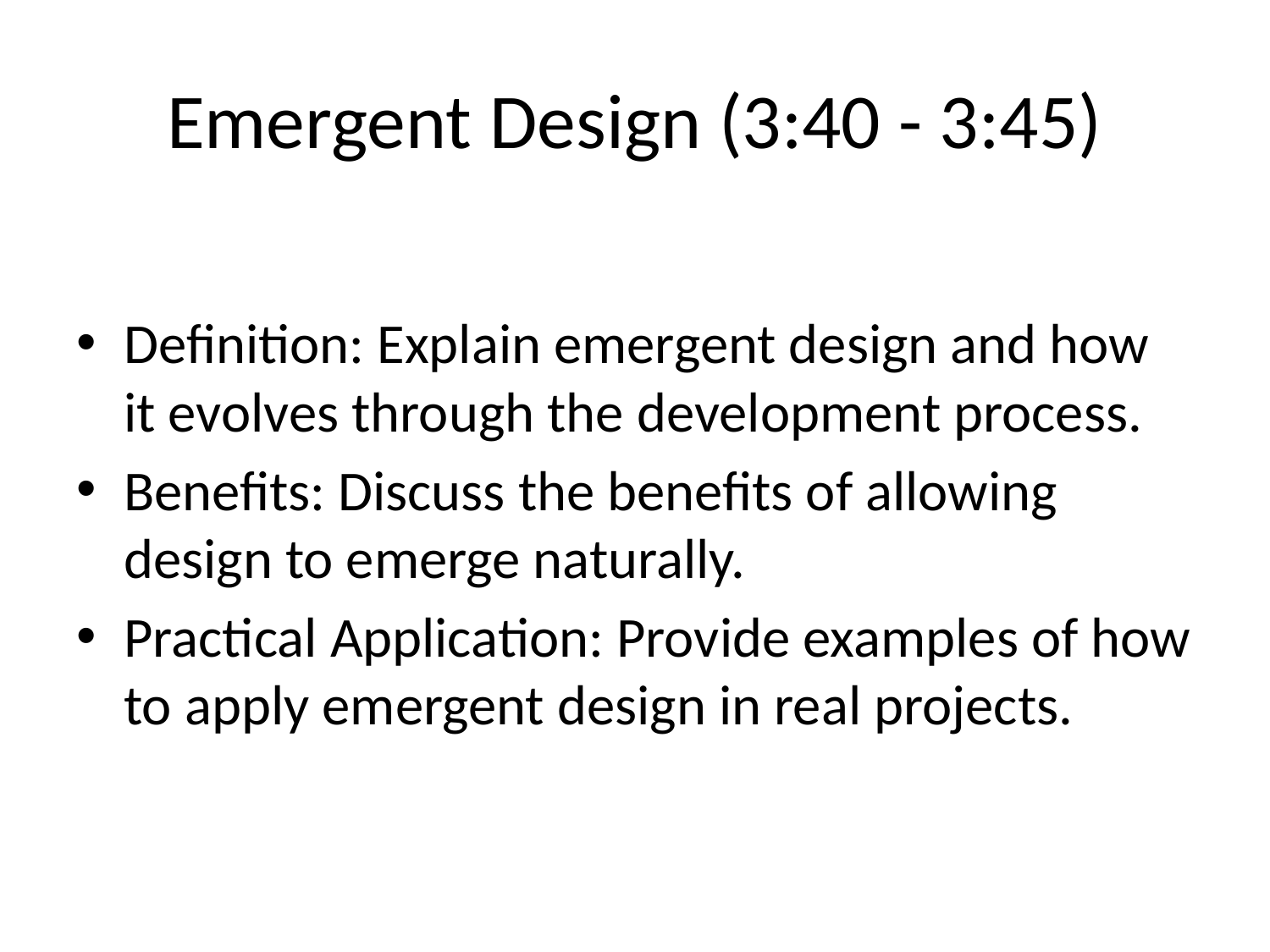

# Emergent Design (3:40 - 3:45)

Definition: Explain emergent design and how it evolves through the development process.
Benefits: Discuss the benefits of allowing design to emerge naturally.
Practical Application: Provide examples of how to apply emergent design in real projects.